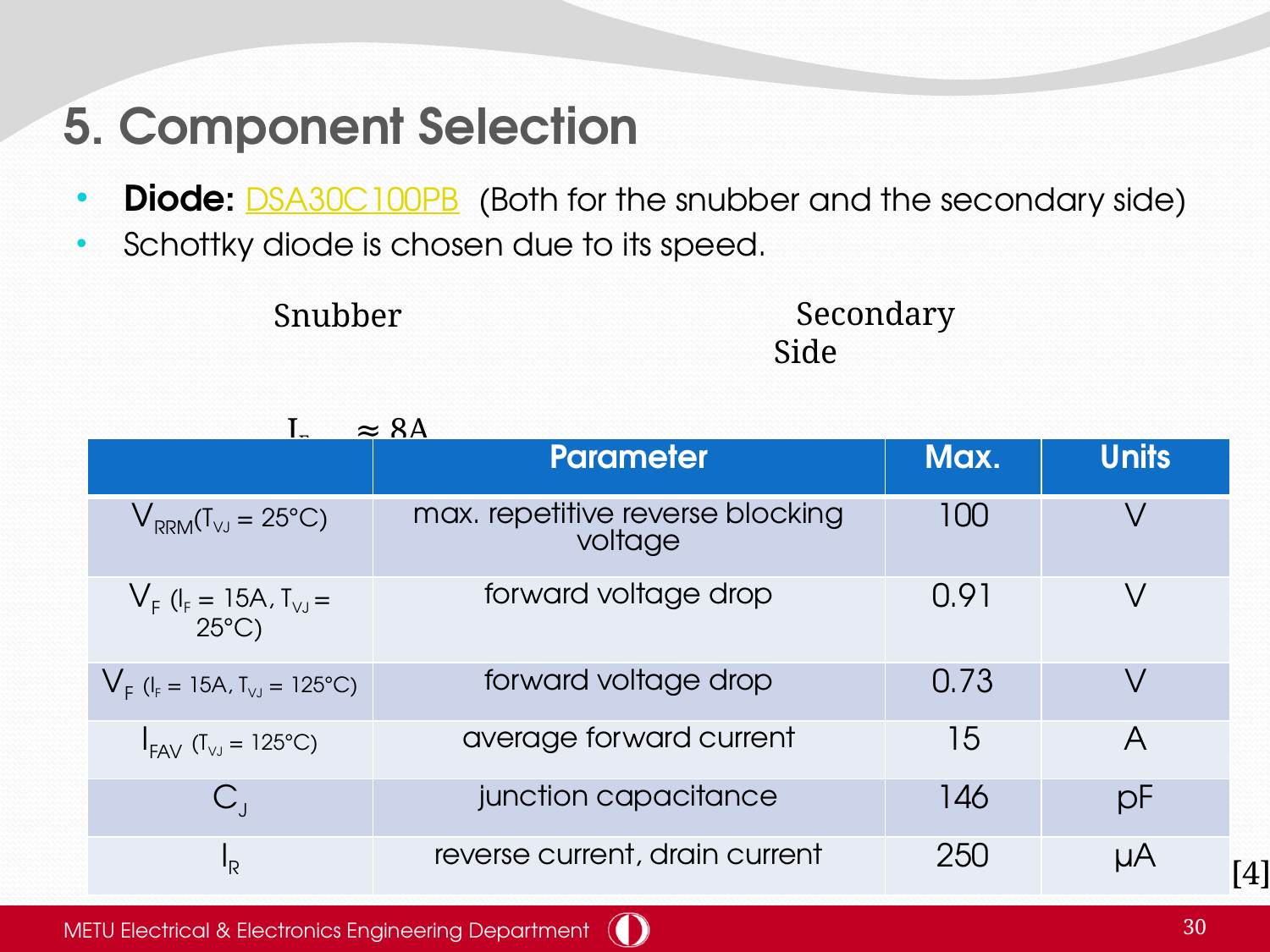

# 5. Component Selection
Diode: DSA30C100PB  (Both for the snubber and the secondary side)
Schottky diode is chosen due to its speed.

Secondary Side
 IF,max ≈ 9.5A
 Vmax ≈ 62V
Snubber
 IF,max ≈ 8A
 Vmax ≈ 65V
|  | Parameter | Max. | Units |
| --- | --- | --- | --- |
| VRRM(TVJ = 25°C) | max. repetitive reverse blocking voltage | 100 | V |
| VF (IF = 15A, TVJ = 25°C) | forward voltage drop | 0.91 | V |
| VF (IF = 15A, TVJ = 125°C) | forward voltage drop | 0.73 | V |
| IFAV (TVJ = 125°C) | average forward current | 15 | A |
| CJ | junction capacitance | 146 | pF |
| IR | reverse current, drain current | 250 | µA |
[4]
METU Electrical & Electronics Engineering Department
30